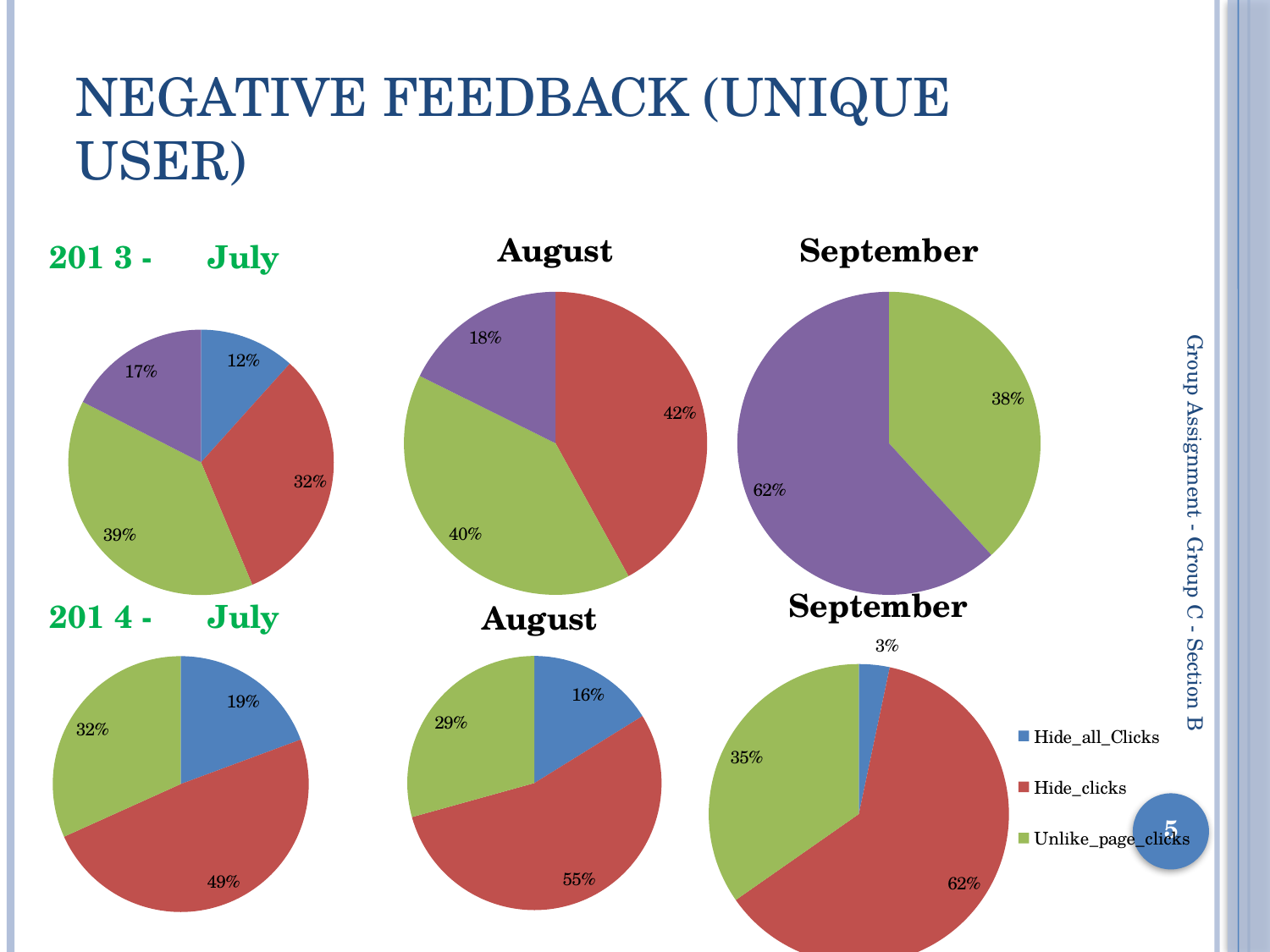

# negative feedback (Unique user)

### Chart

| Category |
|---|

### Chart:

| Category | August |
|---|---|
| hide_all_clicks | 0.0 |
| hide_clicks | 176.0 |
| unlike_page_clicks | 169.0 |
| xbutton_clicks | 74.0 |

### Chart:

| Category | September |
|---|---|
| hide_all_clicks | 0.0 |
| hide_clicks | 0.0 |
| unlike_page_clicks | 76.0 |
| xbutton_clicks | 123.0 |

### Chart: 201 3 -      July

| Category | July |
|---|---|
| hide_all_clicks | 12.0 |
| hide_clicks | 33.0 |
| unlike_page_clicks | 40.0 |
| xbutton_clicks | 18.0 |
Group Assignment - Group C - Section B

### Chart:

| Category | September |
|---|---|
| Hide_all_Clicks | 12.0 |
| Hide_clicks | 225.0 |
| Unlike_page_clicks | 126.0 |

### Chart:

| Category | August |
|---|---|
| Hide_all_Clicks | 43.0 |
| Hide_clicks | 145.0 |
| Unlike_page_clicks | 78.0 |

### Chart: 201 4 -      July

| Category | July |
|---|---|
| Hide_all_Clicks | 53.0 |
| Hide_clicks | 134.0 |
| Unlike_page_clicks | 87.0 |
5